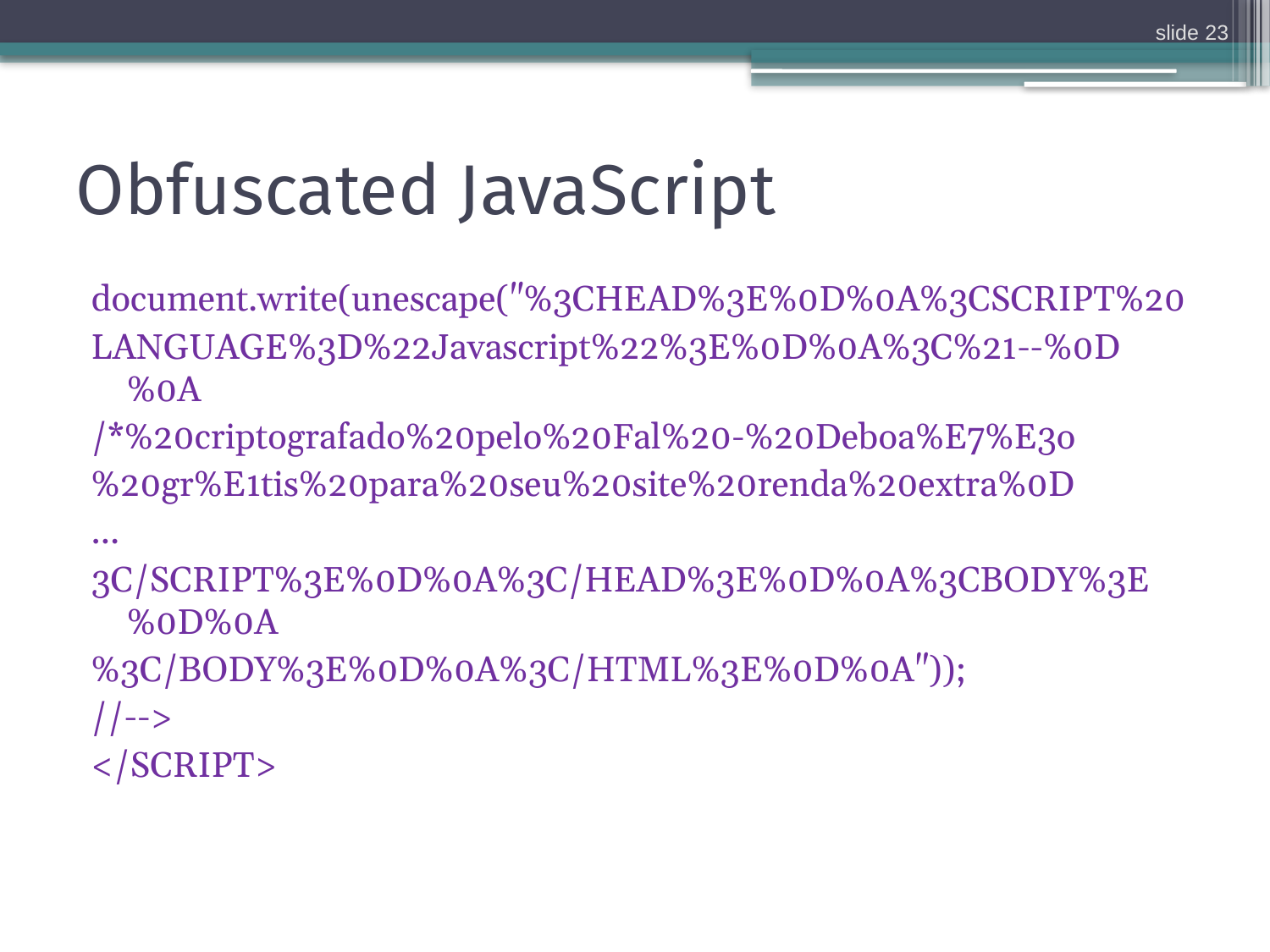

slide 23
# Obfuscated JavaScript
document.write(unescape("%3CHEAD%3E%0D%0A%3CSCRIPT%20
LANGUAGE%3D%22Javascript%22%3E%0D%0A%3C%21--%0D%0A
/*%20criptografado%20pelo%20Fal%20-%20Deboa%E7%E3o
%20gr%E1tis%20para%20seu%20site%20renda%20extra%0D
...
3C/SCRIPT%3E%0D%0A%3C/HEAD%3E%0D%0A%3CBODY%3E%0D%0A
%3C/BODY%3E%0D%0A%3C/HTML%3E%0D%0A"));
//-->
</SCRIPT>